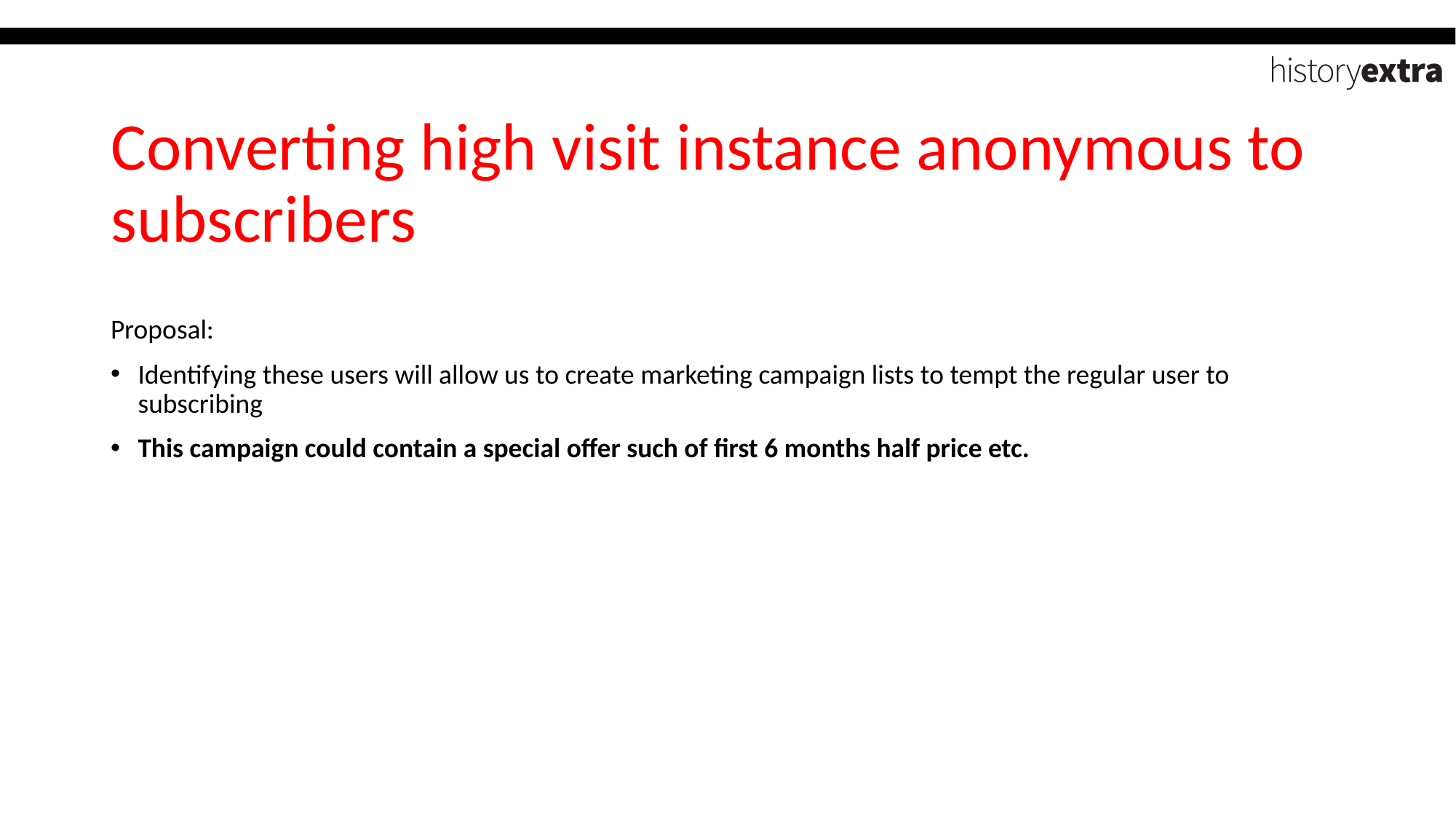

Converting high visit instance anonymous to subscribers
Proposal:
Identifying these users will allow us to create marketing campaign lists to tempt the regular user to subscribing
This campaign could contain a special offer such of first 6 months half price etc.